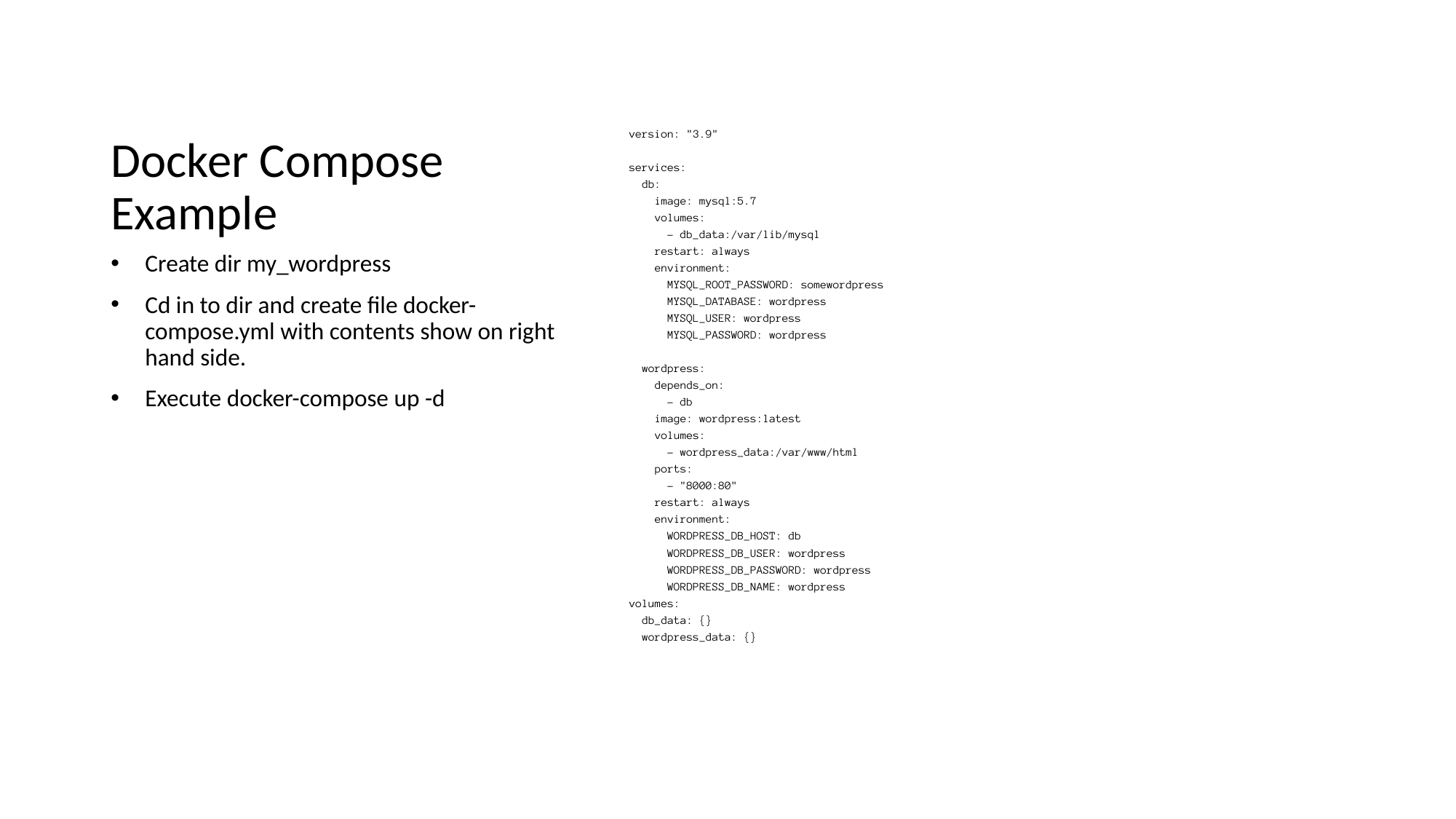

Docker Compose Example
version: "3.9"

services:
  db:
    image: mysql:5.7
    volumes:
      - db_data:/var/lib/mysql
    restart: always
    environment:
      MYSQL_ROOT_PASSWORD: somewordpress
      MYSQL_DATABASE: wordpress
      MYSQL_USER: wordpress
      MYSQL_PASSWORD: wordpress

  wordpress:
    depends_on:
      - db
    image: wordpress:latest
    volumes:
      - wordpress_data:/var/www/html
    ports:
      - "8000:80"
    restart: always
    environment:
      WORDPRESS_DB_HOST: db
      WORDPRESS_DB_USER: wordpress
      WORDPRESS_DB_PASSWORD: wordpress
      WORDPRESS_DB_NAME: wordpress
volumes:
  db_data: {}
  wordpress_data: {}

Create dir my_wordpress
Cd in to dir and create file docker-compose.yml with contents show on right hand side.
Execute docker-compose up -d